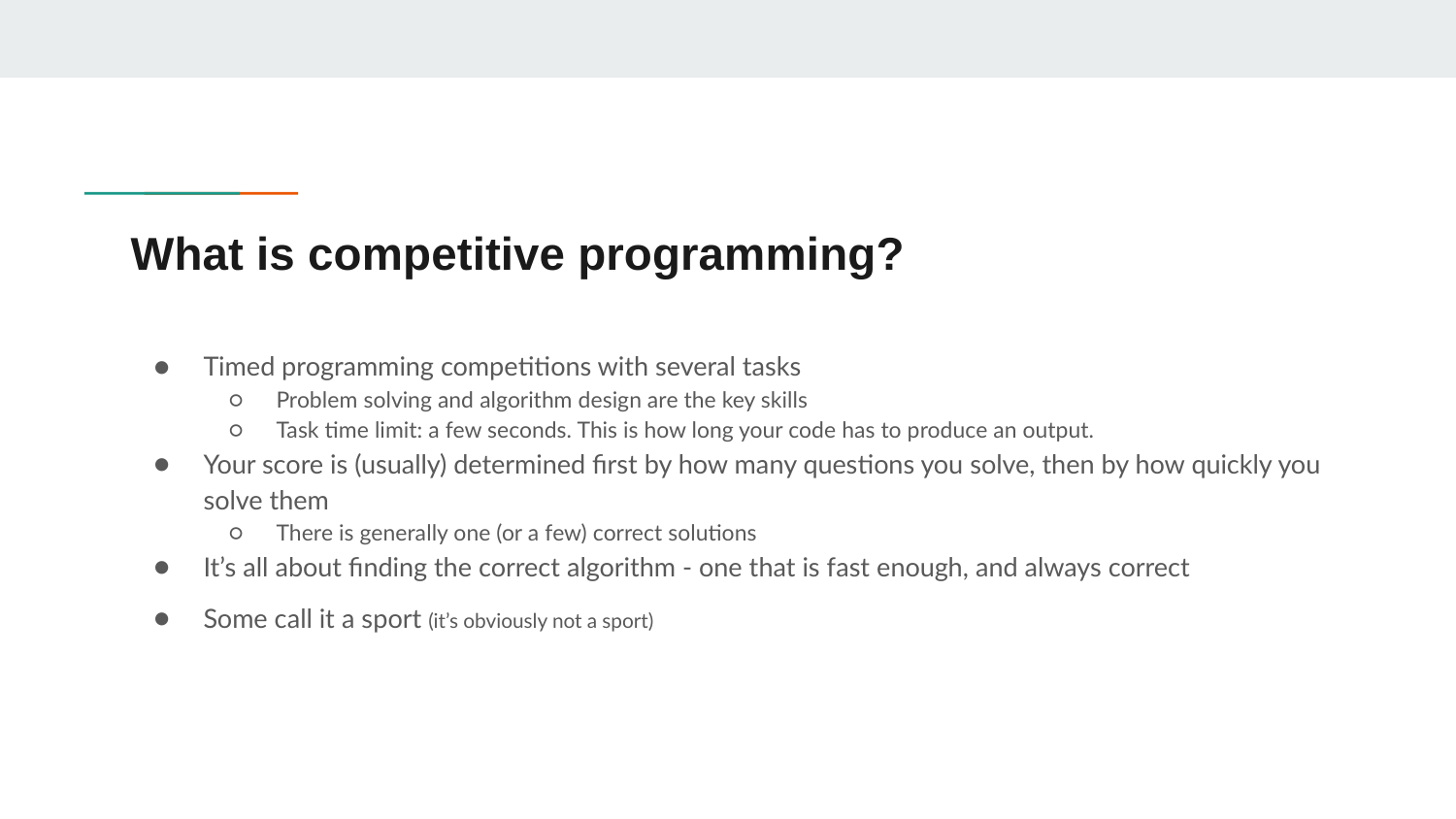

# What is competitive programming?
Timed programming competitions with several tasks
Problem solving and algorithm design are the key skills
Task time limit: a few seconds. This is how long your code has to produce an output.
Your score is (usually) determined first by how many questions you solve, then by how quickly you solve them
There is generally one (or a few) correct solutions
It’s all about finding the correct algorithm - one that is fast enough, and always correct
Some call it a sport (it’s obviously not a sport)